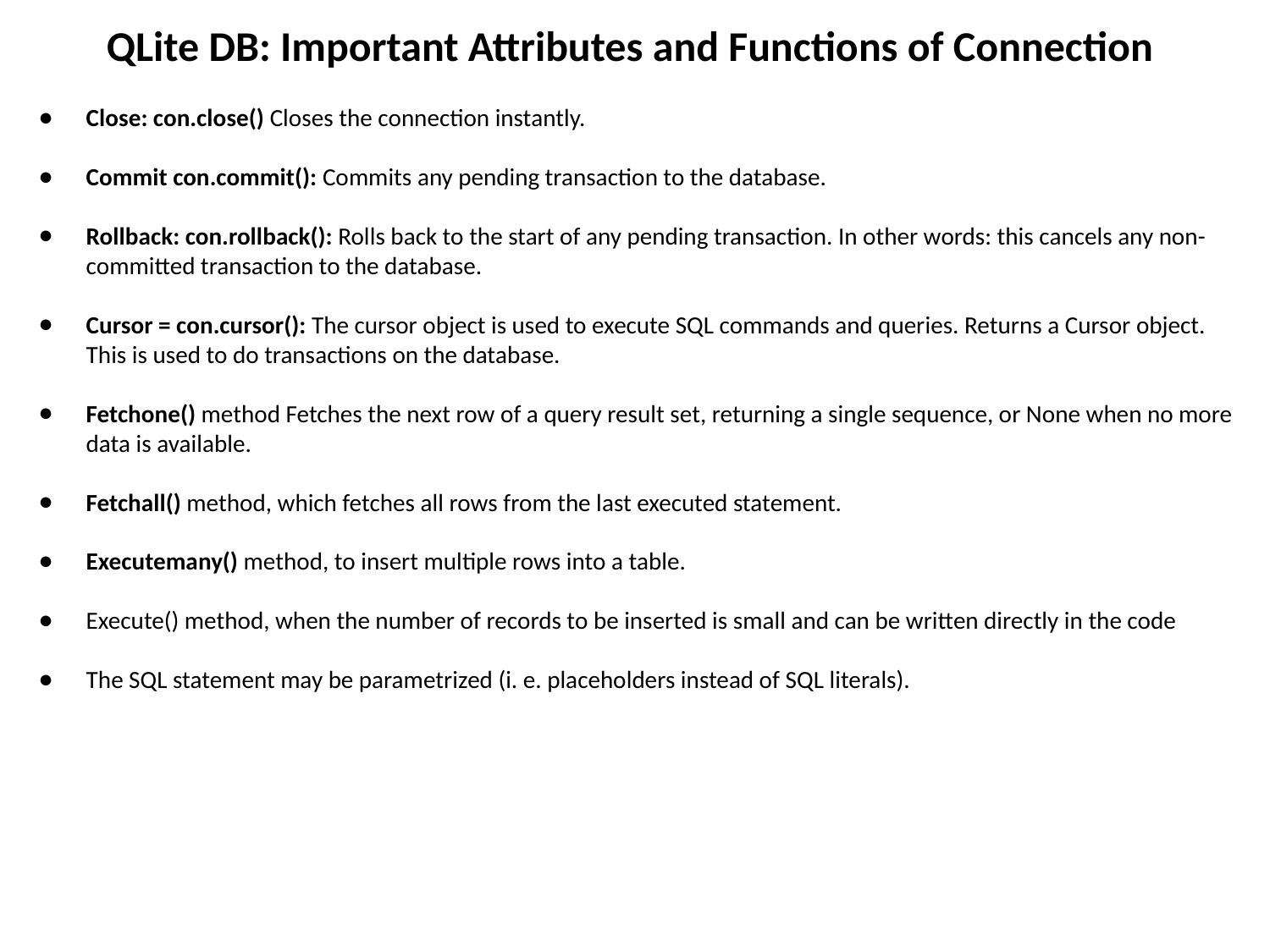

# QLite DB: Important Attributes and Functions of Connection
Close: con.close() Closes the connection instantly.

Commit con.commit(): Commits any pending transaction to the database.

Rollback: con.rollback(): Rolls back to the start of any pending transaction. In other words: this cancels any non-committed transaction to the database.

Cursor = con.cursor(): The cursor object is used to execute SQL commands and queries. Returns a Cursor object. This is used to do transactions on the database.

Fetchone() method Fetches the next row of a query result set, returning a single sequence, or None when no more data is available.

Fetchall() method, which fetches all rows from the last executed statement.

Executemany() method, to insert multiple rows into a table.

Execute() method, when the number of records to be inserted is small and can be written directly in the code

The SQL statement may be parametrized (i. e. placeholders instead of SQL literals).